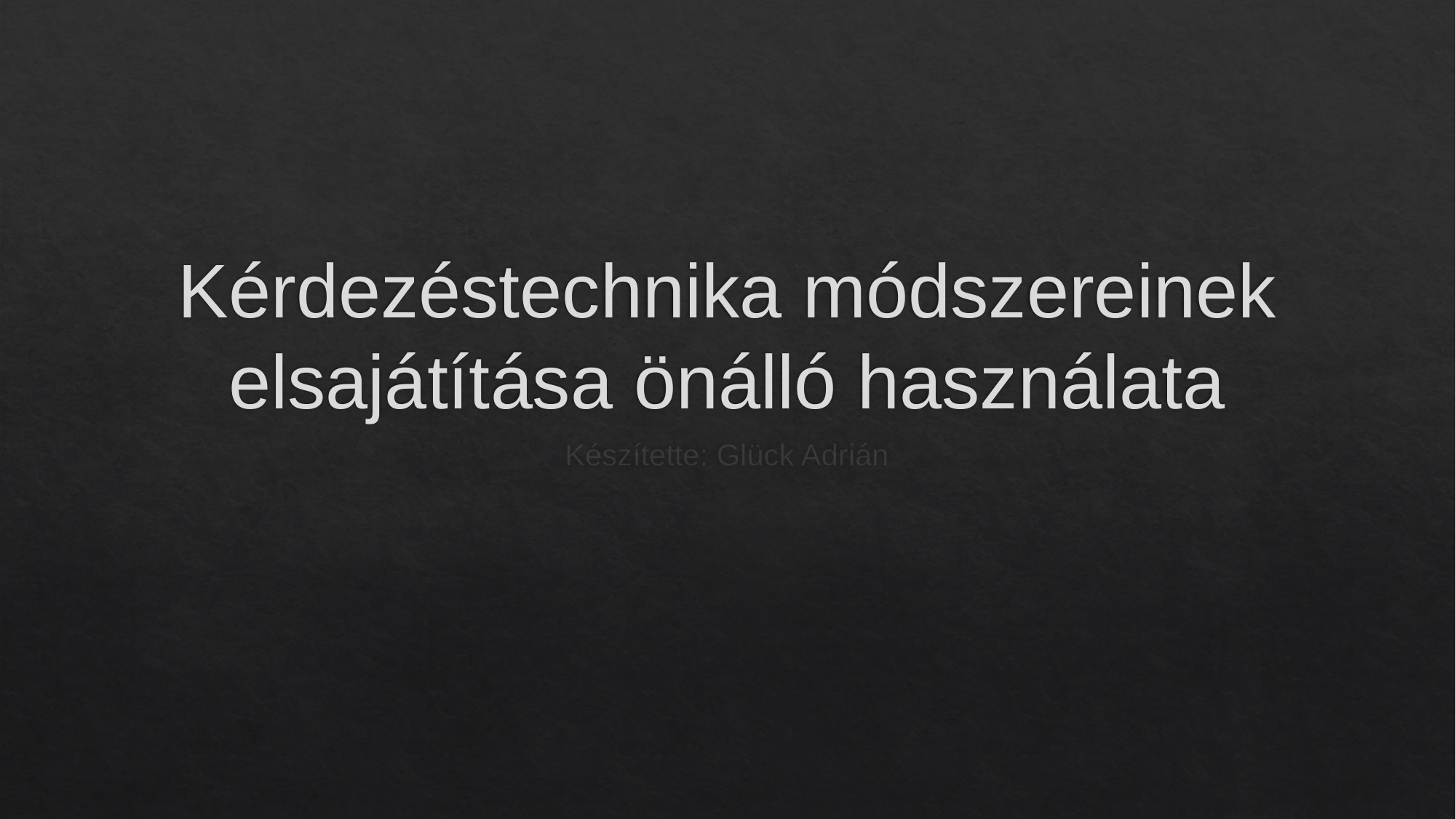

# Kérdezéstechnika módszereinek elsajátítása önálló használata
Készítette: Glück Adrián